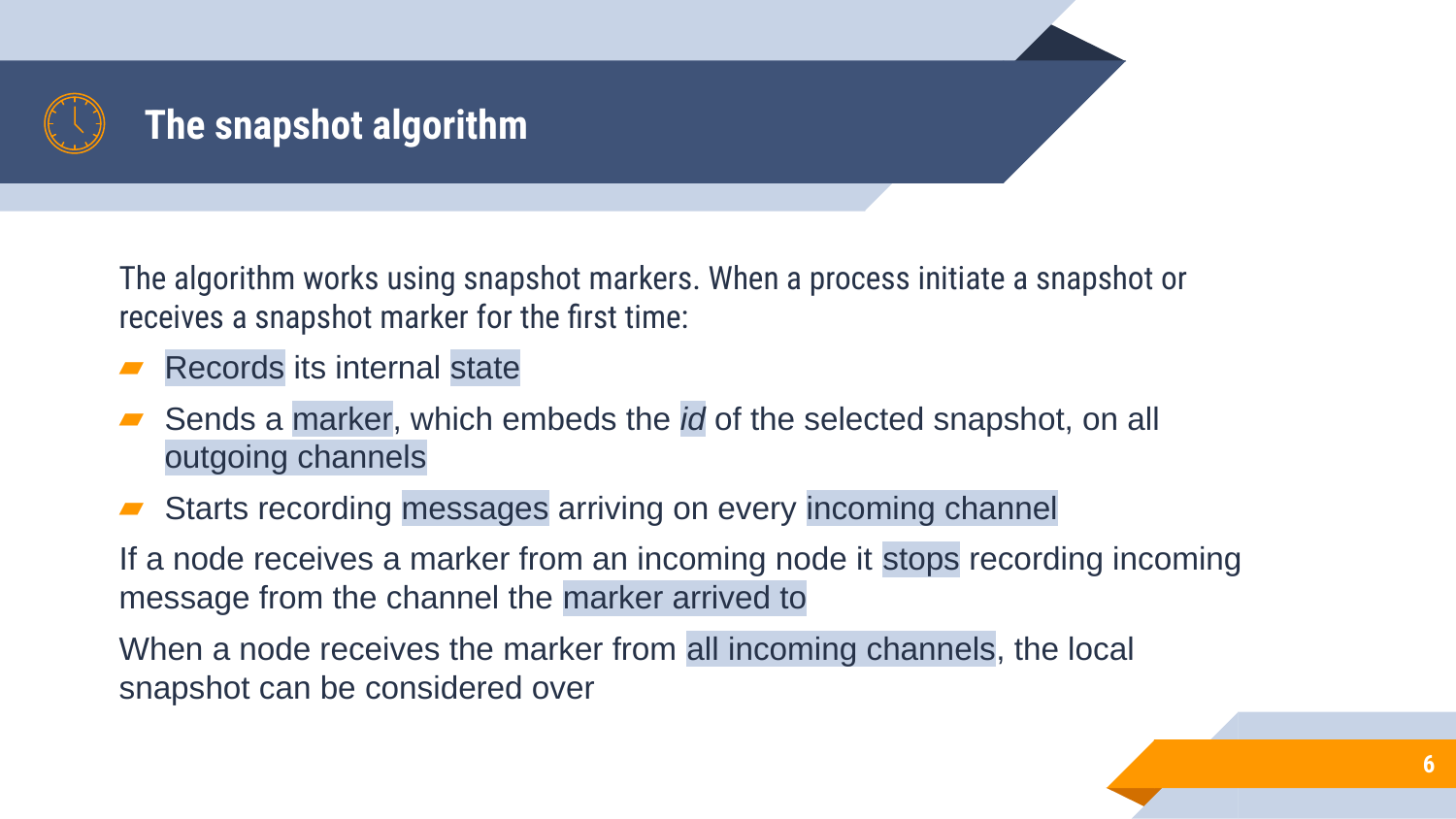

# The snapshot algorithm

The algorithm works using snapshot markers. When a process initiate a snapshot or receives a snapshot marker for the first time:
Records its internal state
Sends a marker, which embeds the id of the selected snapshot, on all outgoing channels
Starts recording messages arriving on every incoming channel
If a node receives a marker from an incoming node it stops recording incoming message from the channel the marker arrived to
When a node receives the marker from all incoming channels, the local snapshot can be considered over
6